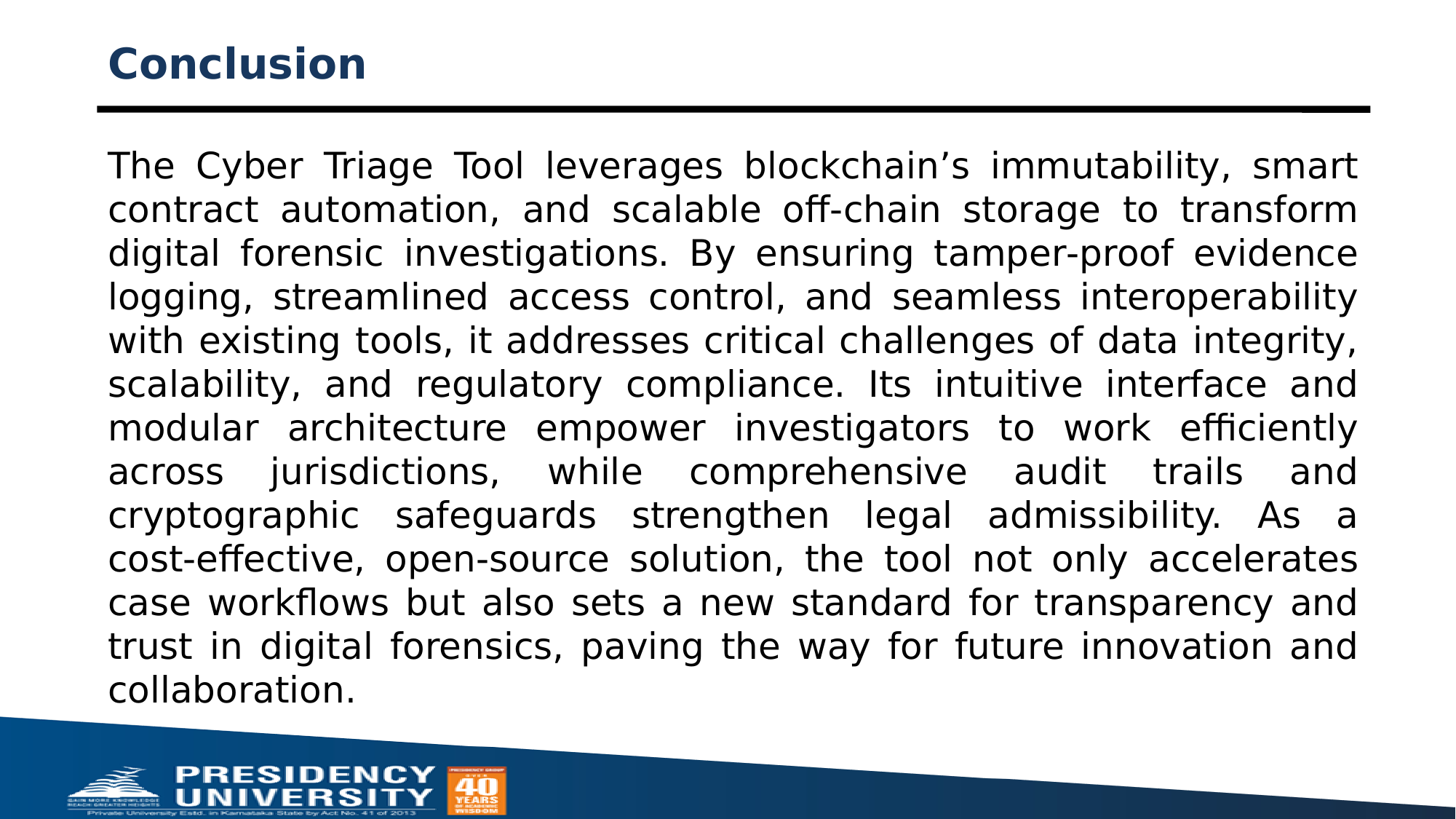

# Conclusion
The Cyber Triage Tool leverages blockchain’s immutability, smart contract automation, and scalable off‑chain storage to transform digital forensic investigations. By ensuring tamper‑proof evidence logging, streamlined access control, and seamless interoperability with existing tools, it addresses critical challenges of data integrity, scalability, and regulatory compliance. Its intuitive interface and modular architecture empower investigators to work efficiently across jurisdictions, while comprehensive audit trails and cryptographic safeguards strengthen legal admissibility. As a cost‑effective, open‑source solution, the tool not only accelerates case workflows but also sets a new standard for transparency and trust in digital forensics, paving the way for future innovation and collaboration.